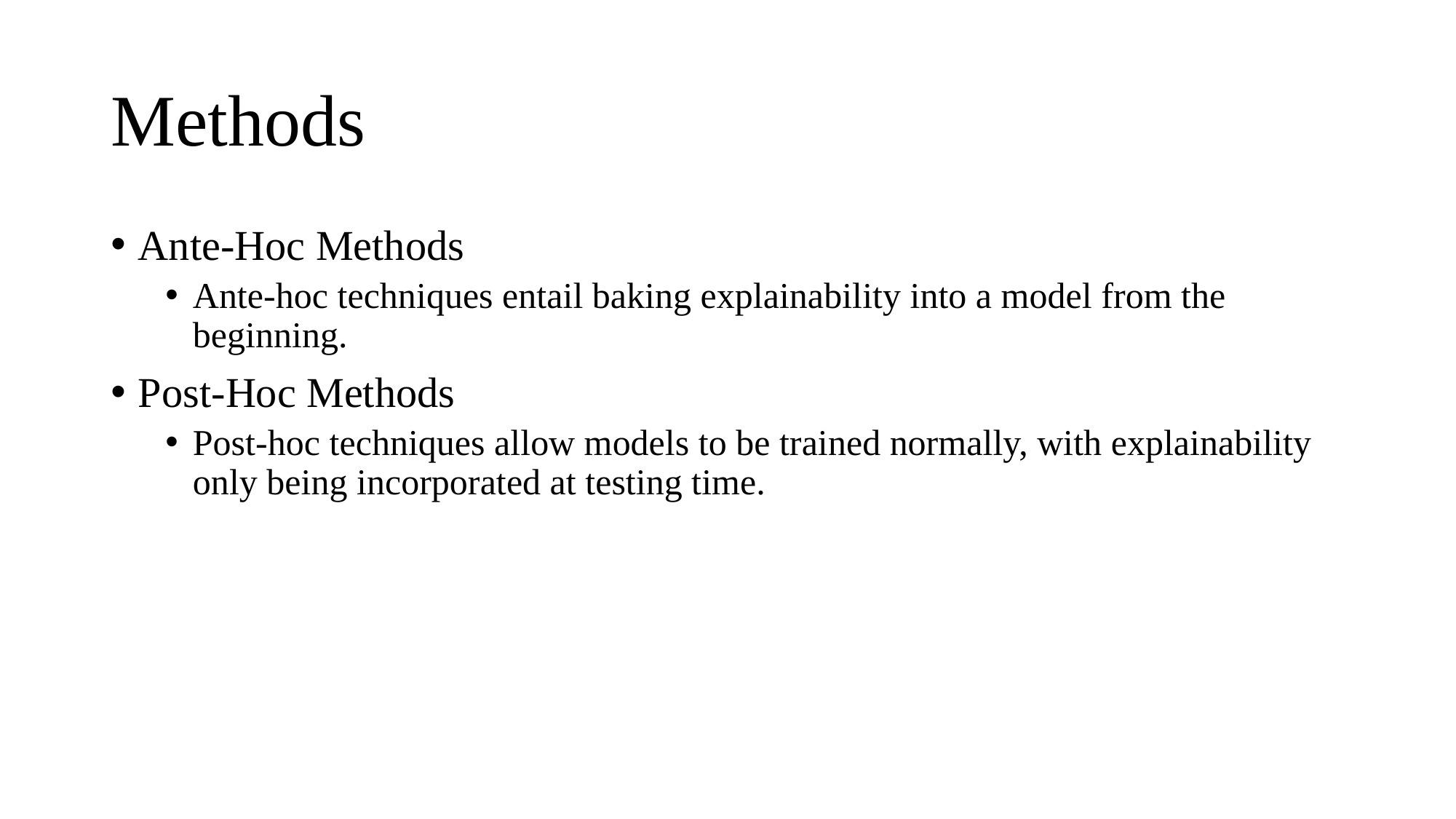

# Methods
Ante-Hoc Methods
Ante-hoc techniques entail baking explainability into a model from the beginning.
Post-Hoc Methods
Post-hoc techniques allow models to be trained normally, with explainability only being incorporated at testing time.